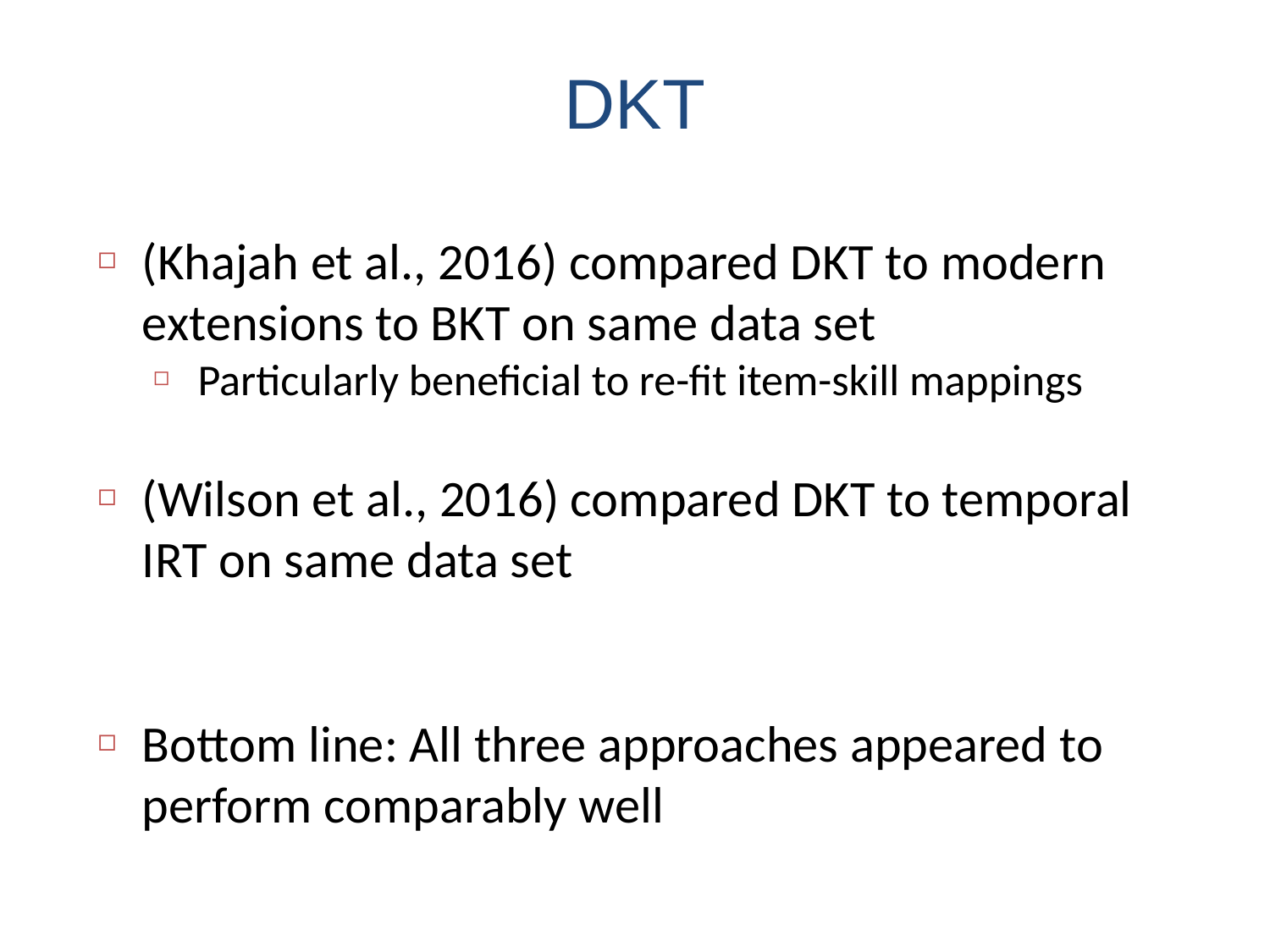

# DKT
(Khajah et al., 2016) compared DKT to modern extensions to BKT on same data set
Particularly beneficial to re-fit item-skill mappings

(Wilson et al., 2016) compared DKT to temporal IRT on same data set

Bottom line: All three approaches appeared to perform comparably well